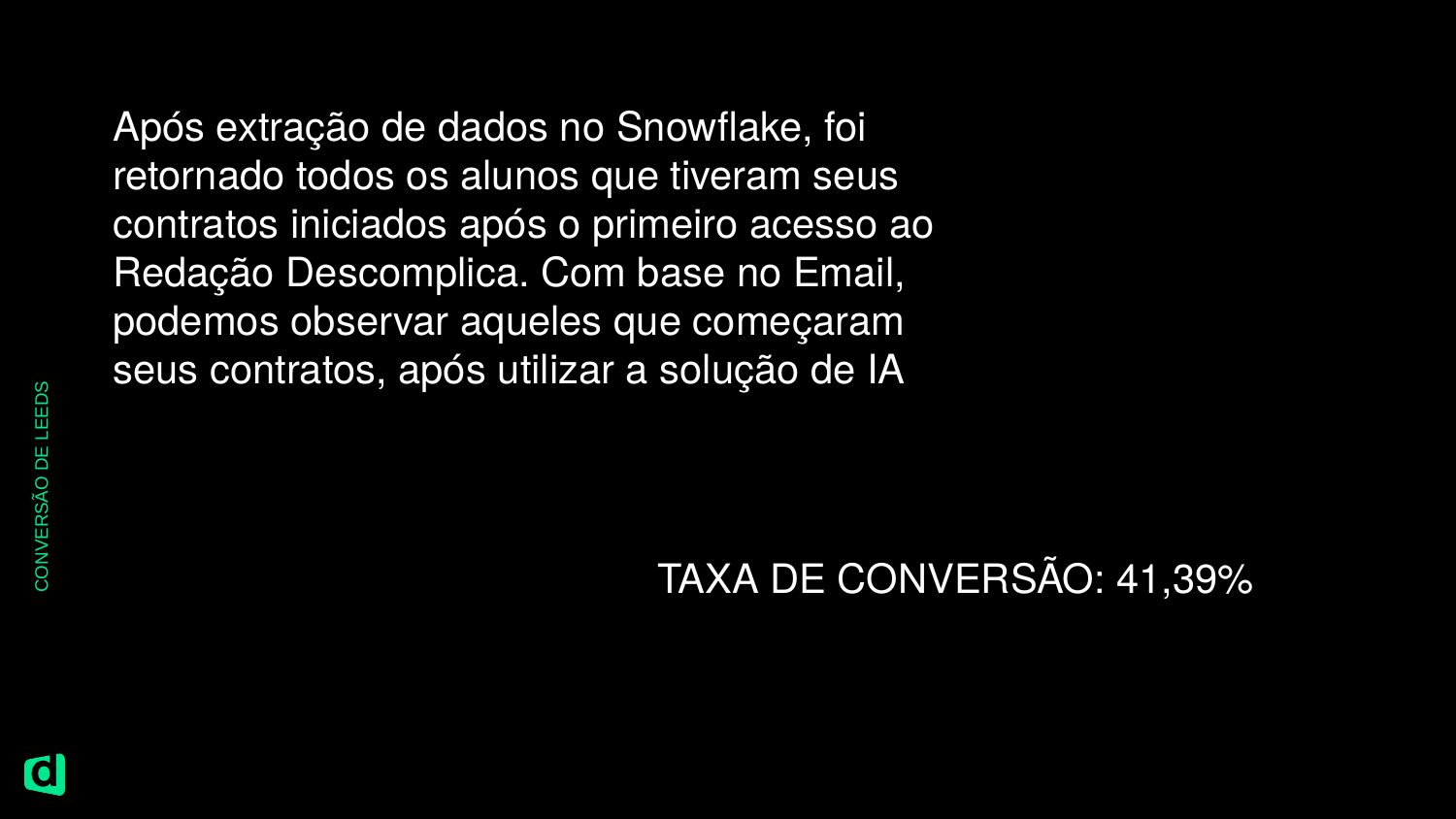

Após extração de dados no Snowflake, foi retornado todos os alunos que tiveram seus contratos iniciados após o primeiro acesso ao Redação Descomplica. Com base no Email, podemos observar aqueles que começaram seus contratos, após utilizar a solução de IA
CONVERSÃO DE LEEDS
TAXA DE CONVERSÃO: 41,39%